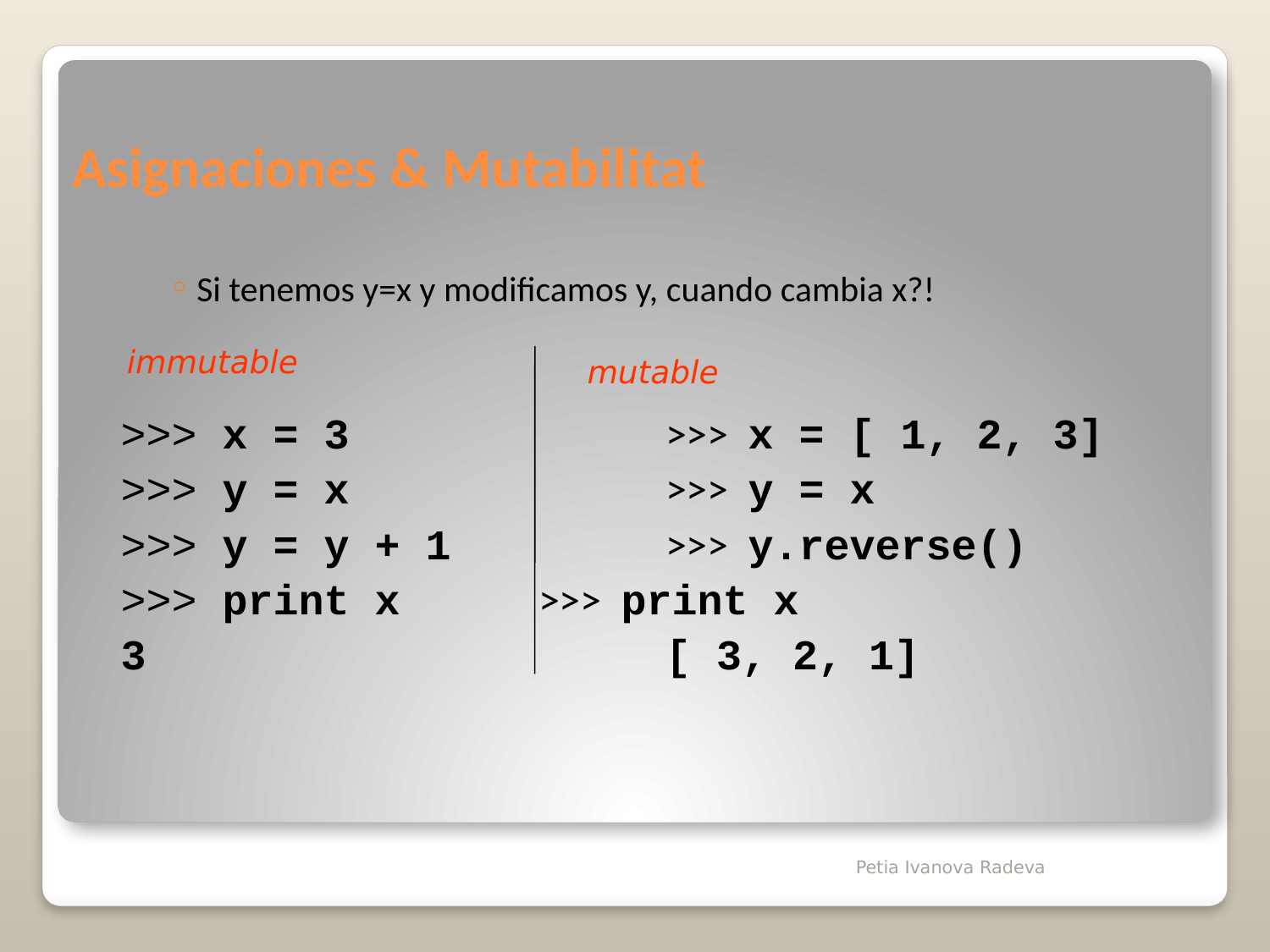

# Asignaciones & Mutabilitat
Si tenemos y=x y modificamos y, cuando cambia x?!

>>> x = 3 			>>>  x = [ 1, 2, 3]
>>> y = x 			>>>  y = x
>>> y = y + 1 		>>>  y.reverse()
>>> print x 		>>>  print x
3 					[ 3, 2, 1]
immutable

mutable